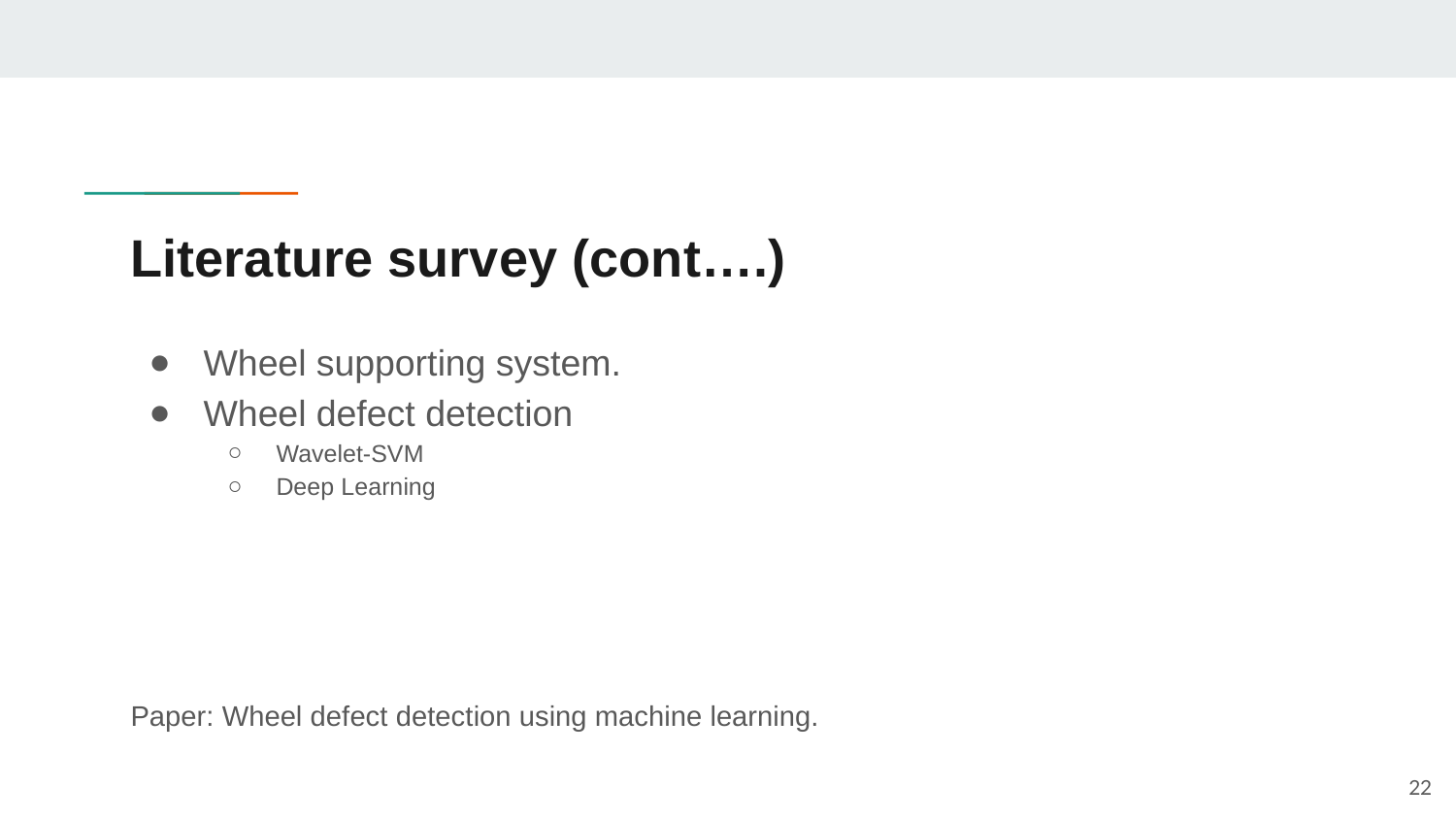

# Literature survey (cont….)

Wheel supporting system.
Wheel defect detection
Wavelet-SVM
Deep Learning

Paper: Wheel defect detection using machine learning.
22